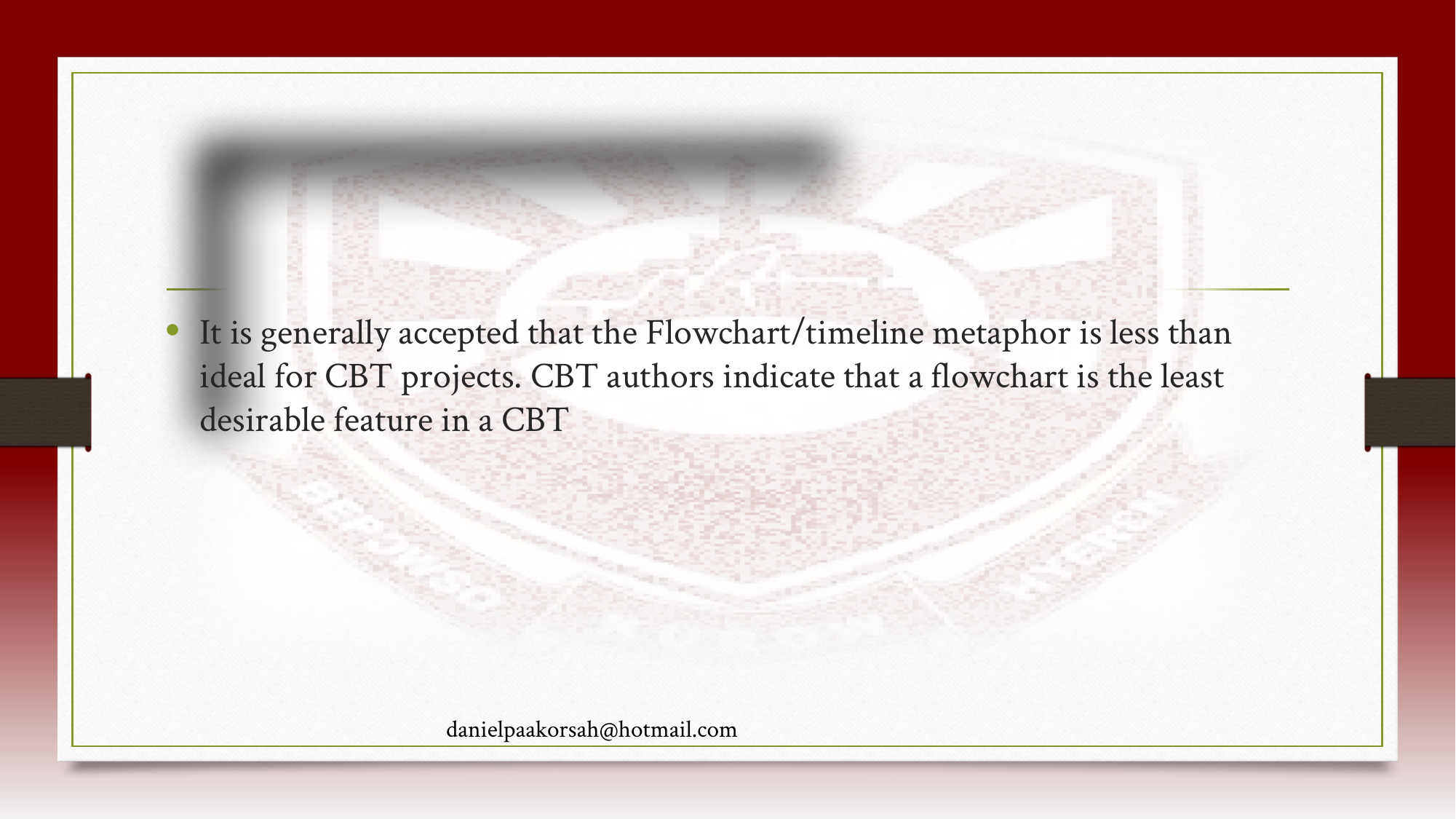

#
It is generally accepted that the Flowchart/timeline metaphor is less than ideal for CBT projects. CBT authors indicate that a flowchart is the least desirable feature in a CBT

danielpaakorsah@hotmail.com